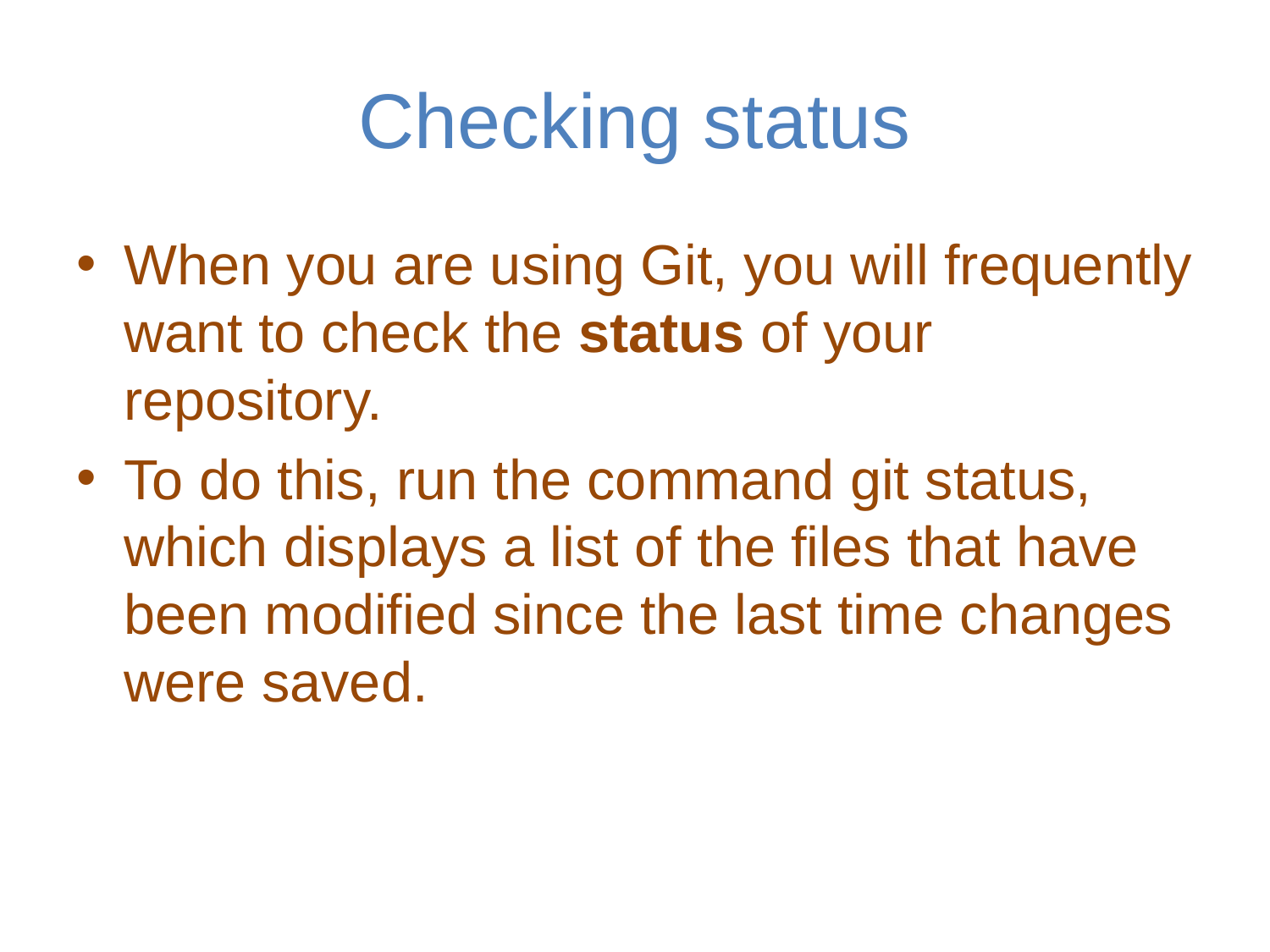

# Checking status
When you are using Git, you will frequently want to check the status of your repository.
To do this, run the command git status, which displays a list of the files that have been modified since the last time changes were saved.